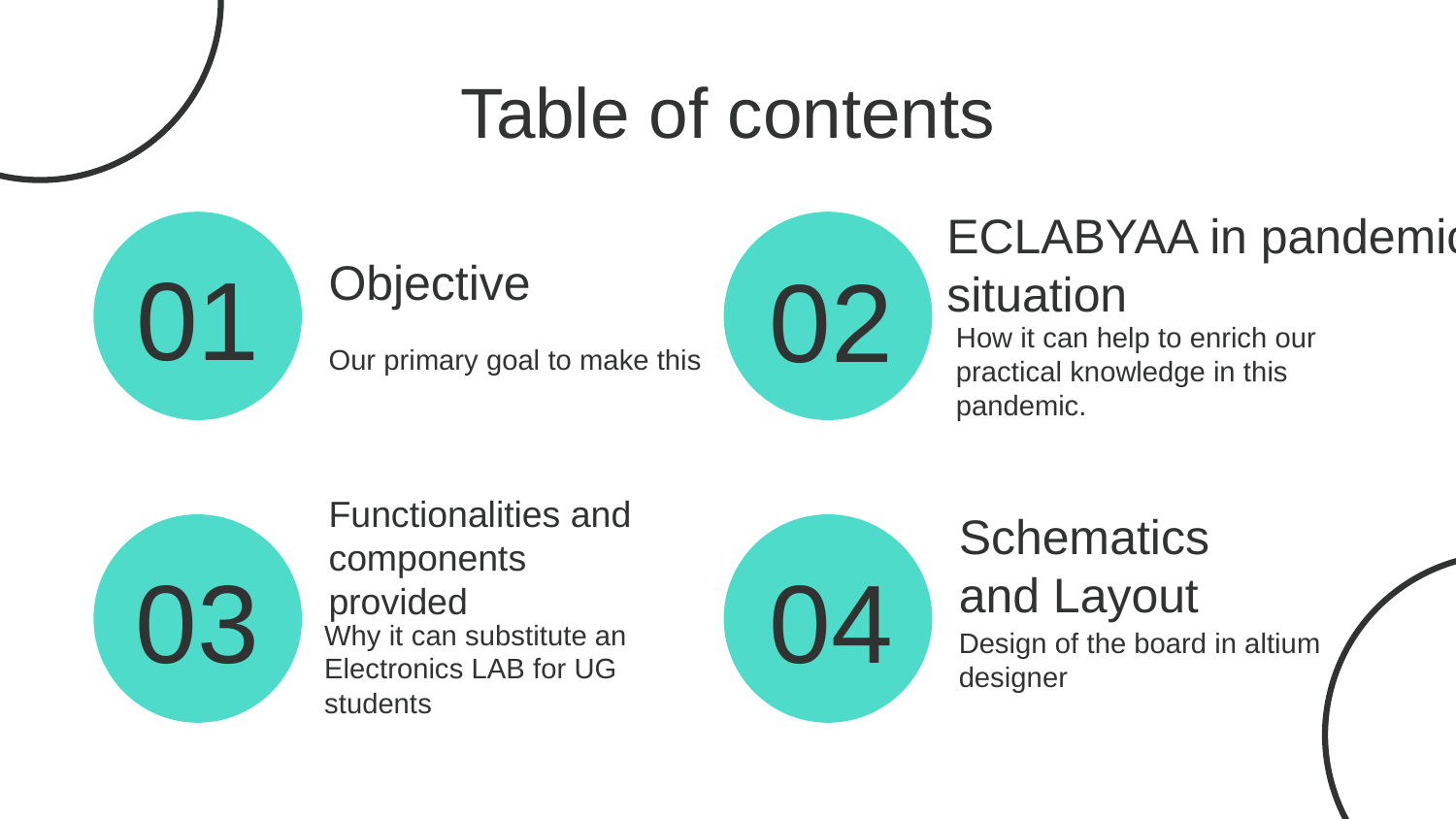

# Table of contents

ECLABYAA in pandemic situation
Objective
01
02
Our primary goal to make this
How it can help to enrich our practical knowledge in this pandemic.

Functionalities and components provided
Schematics and Layout
03
04
Design of the board in altium designer
Why it can substitute an Electronics LAB for UG students